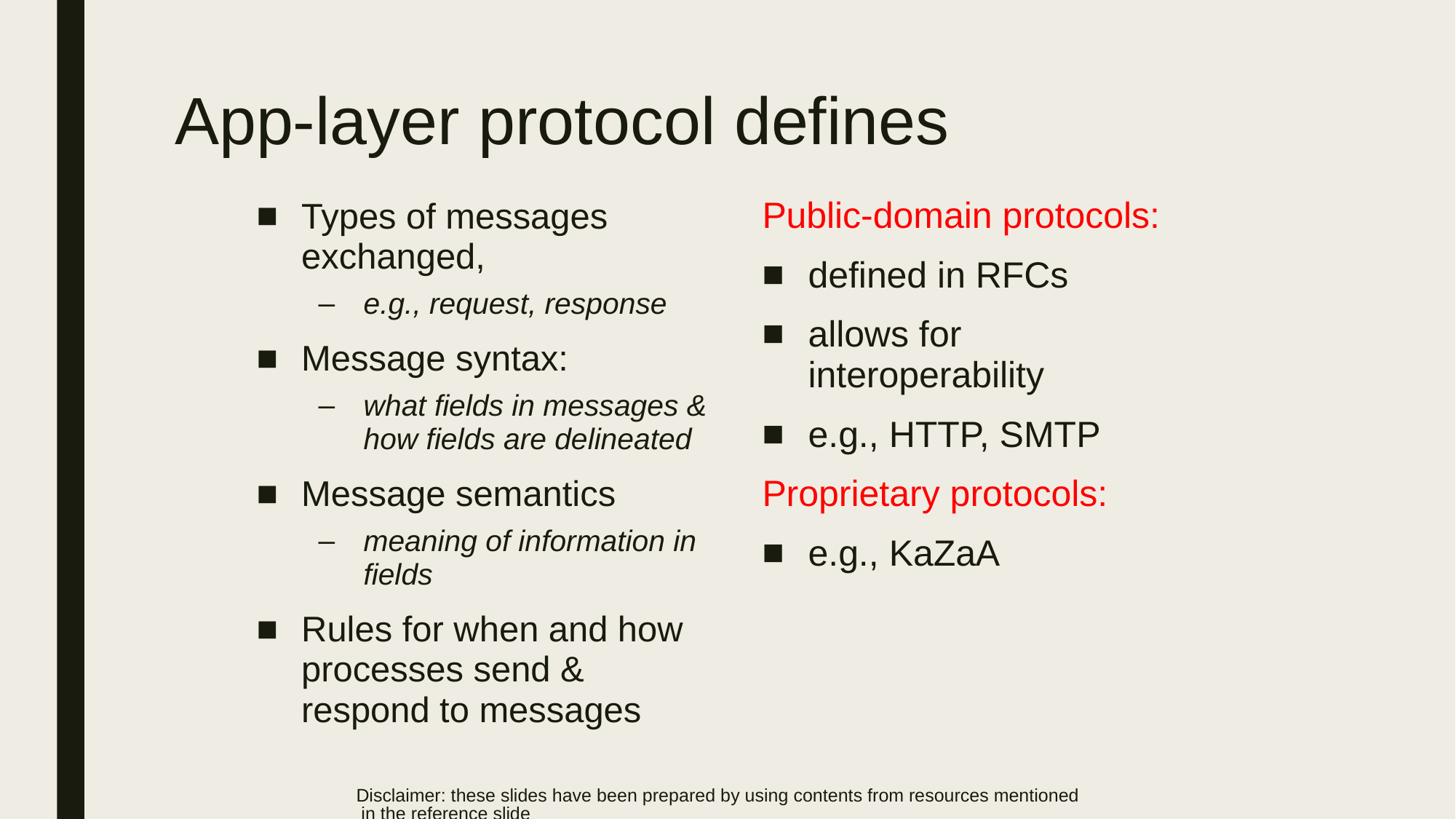

# App-layer protocol defines
Public-domain protocols:
defined in RFCs
allows for interoperability
e.g., HTTP, SMTP
Proprietary protocols:
e.g., KaZaA
Types of messages exchanged,
e.g., request, response
Message syntax:
what fields in messages & how fields are delineated
Message semantics
meaning of information in fields
Rules for when and how processes send & respond to messages
Disclaimer: these slides have been prepared by using contents from resources mentioned in the reference slide